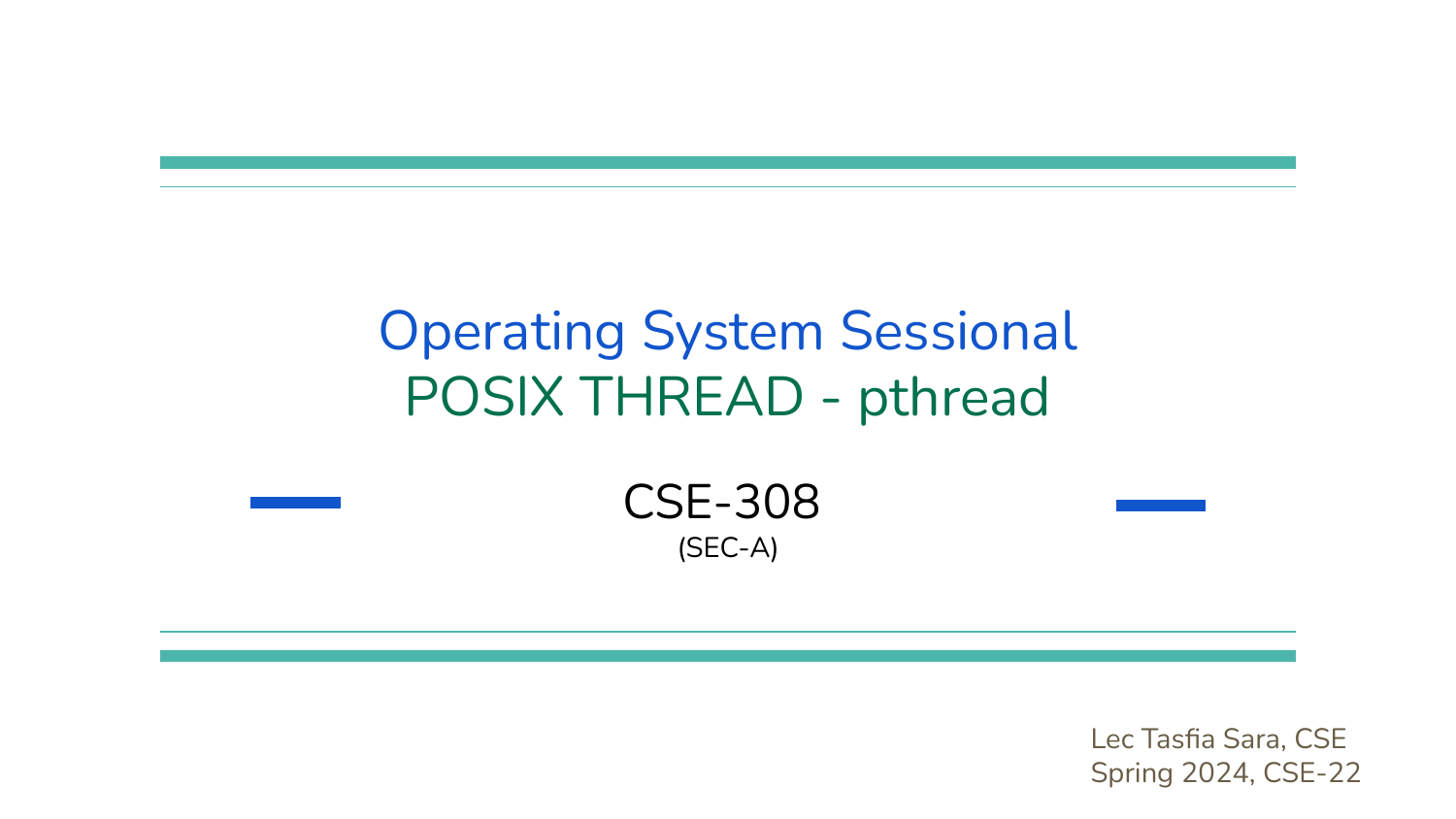

# Operating System Sessional POSIX THREAD - pthread
CSE-308
(SEC-A)
Lec Tasfia Sara, CSE
Spring 2024, CSE-22